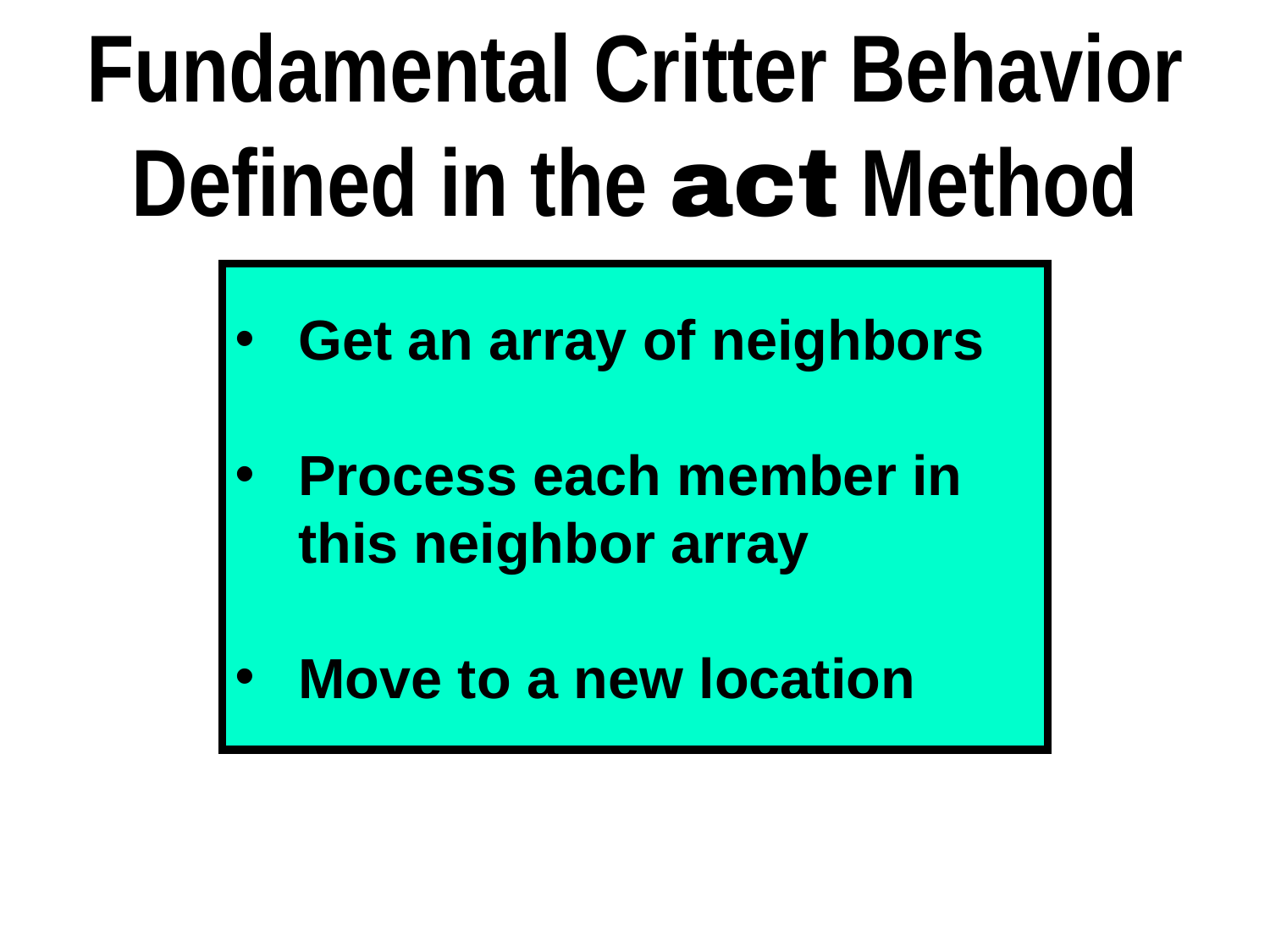

# Fundamental Critter Behavior Defined in the act Method

Get an array of neighbors

Process each member in this neighbor array

Move to a new location